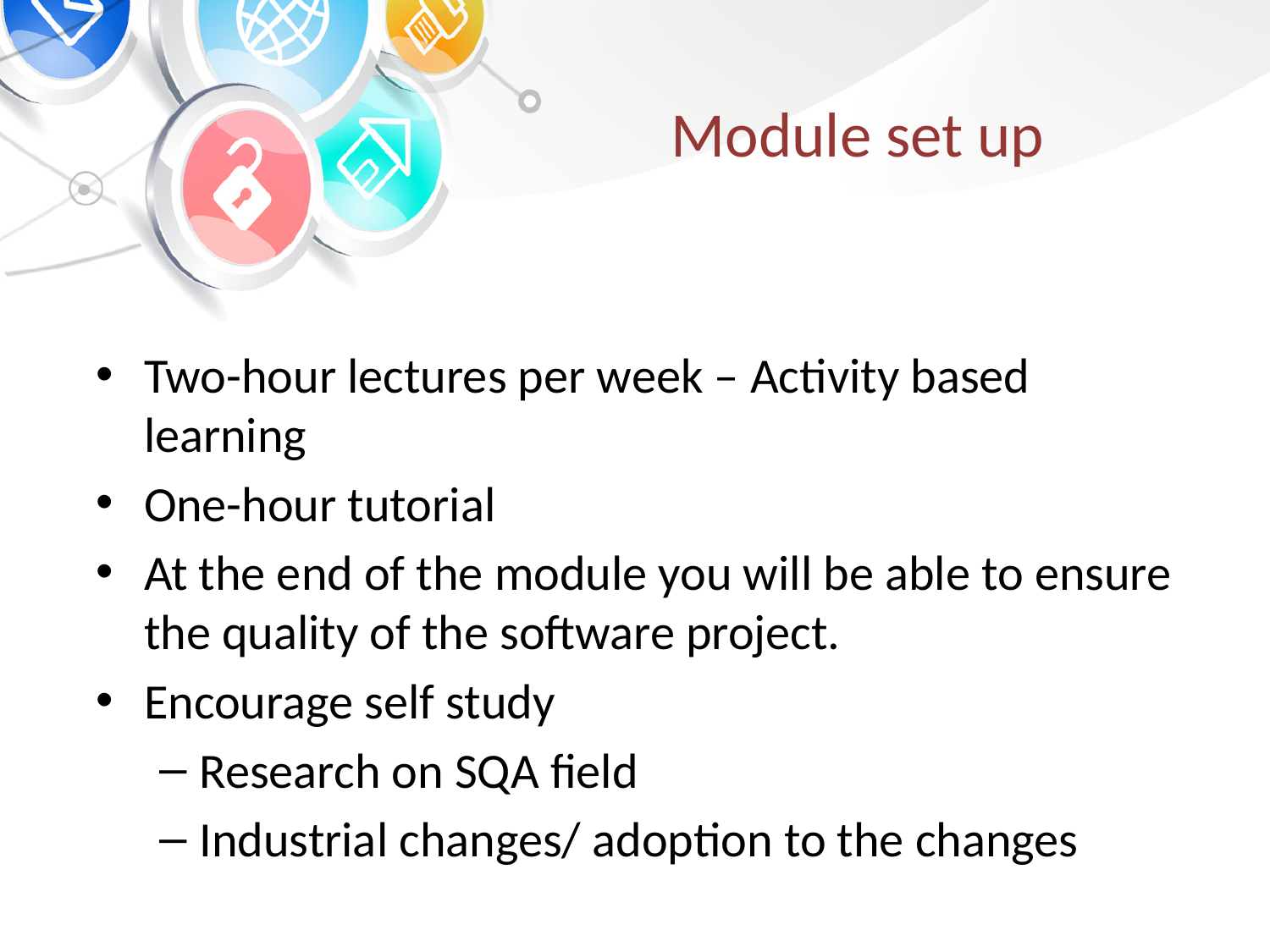

# Module set up
Two-hour lectures per week – Activity based learning
One-hour tutorial
At the end of the module you will be able to ensure the quality of the software project.
Encourage self study
Research on SQA field
Industrial changes/ adoption to the changes